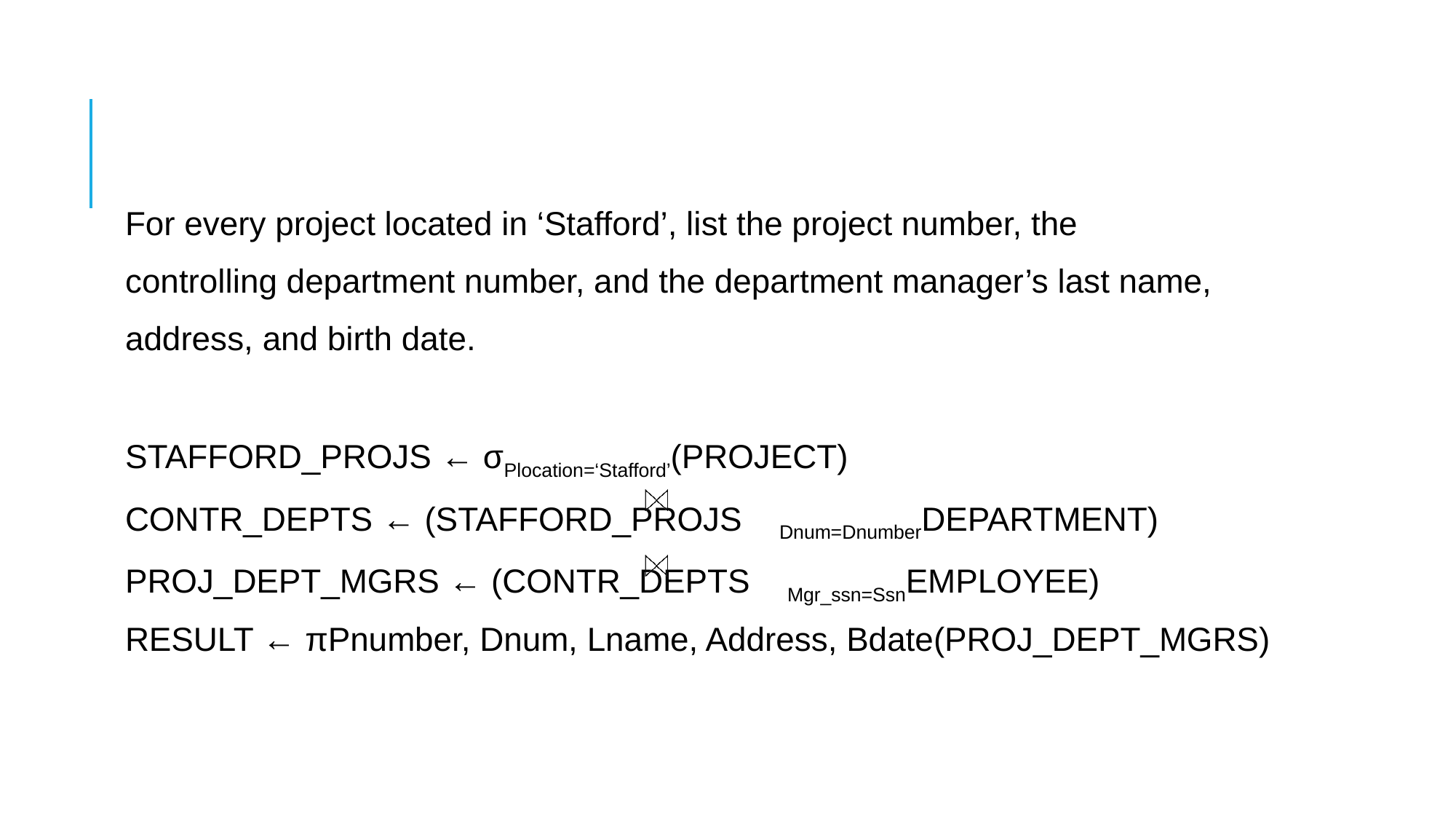

#
For every project located in ‘Stafford’, list the project number, the
controlling department number, and the department manager’s last name,
address, and birth date.

STAFFORD_PROJS ← σPlocation=‘Stafford’(PROJECT)
CONTR_DEPTS ← (STAFFORD_PROJS    Dnum=DnumberDEPARTMENT)
PROJ_DEPT_MGRS ← (CONTR_DEPTS    Mgr_ssn=SsnEMPLOYEE)
RESULT ← πPnumber, Dnum, Lname, Address, Bdate(PROJ_DEPT_MGRS)